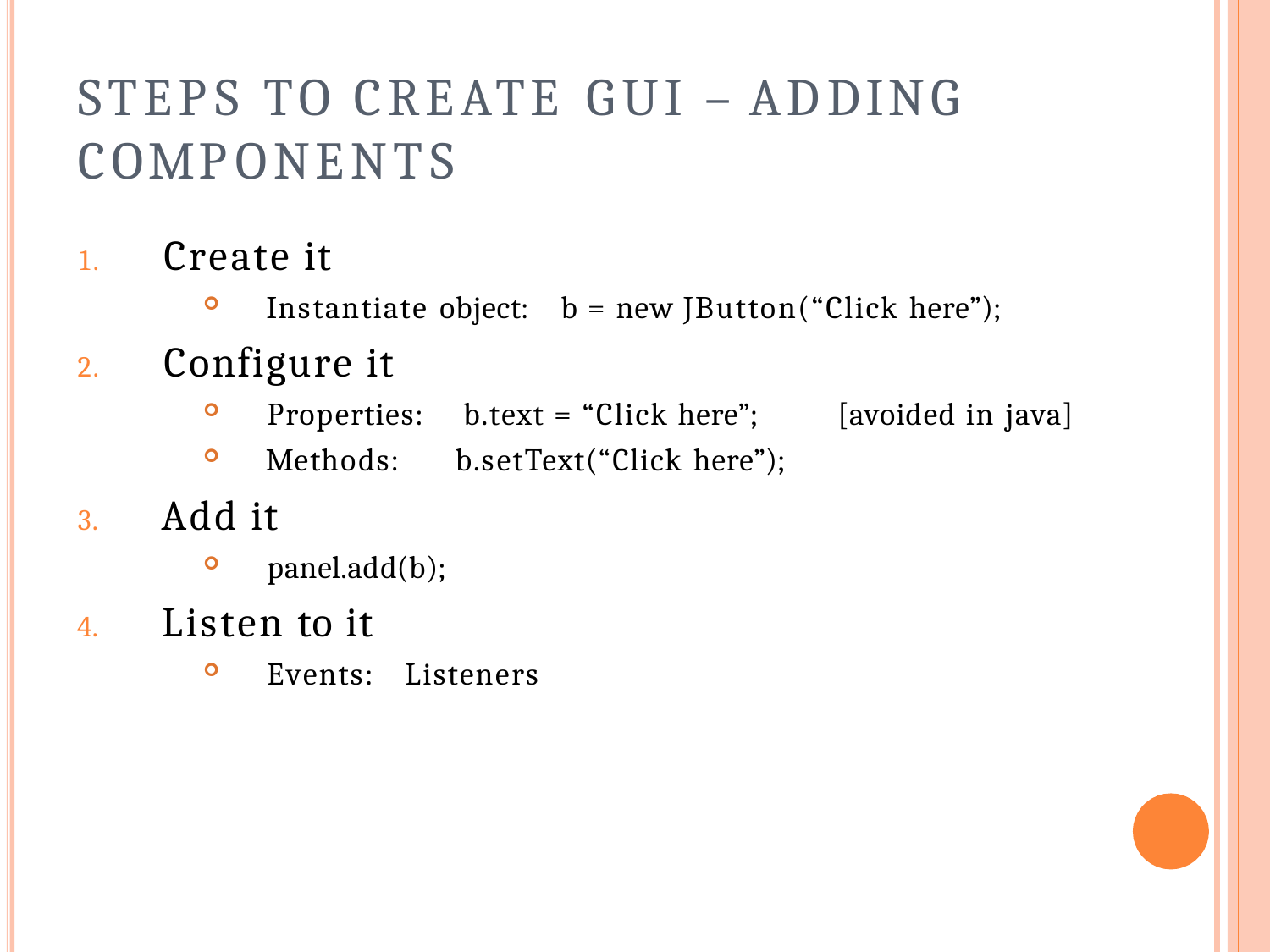

# Steps to create GUI – Adding Components
1.	Create it
Instantiate object:
b = new JButton(“Click here”);
2.	Configure it
Properties:
Methods:
b.text = “Click here”; b.setText(“Click here”);
[avoided in java]
Add it
panel.add(b);
Listen to it
Events:
Listeners